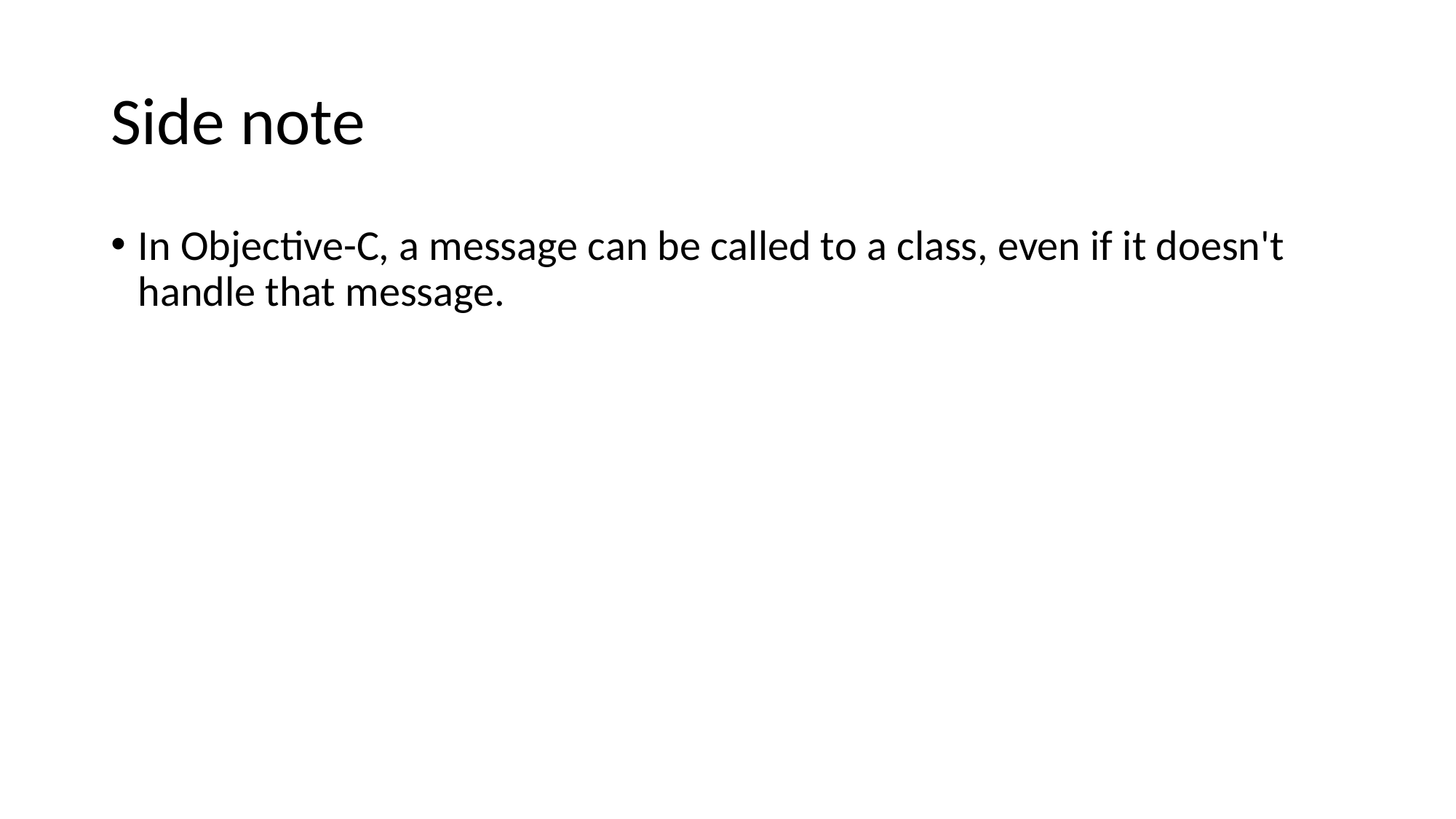

# Side note
In Objective-C, a message can be called to a class, even if it doesn't handle that message.